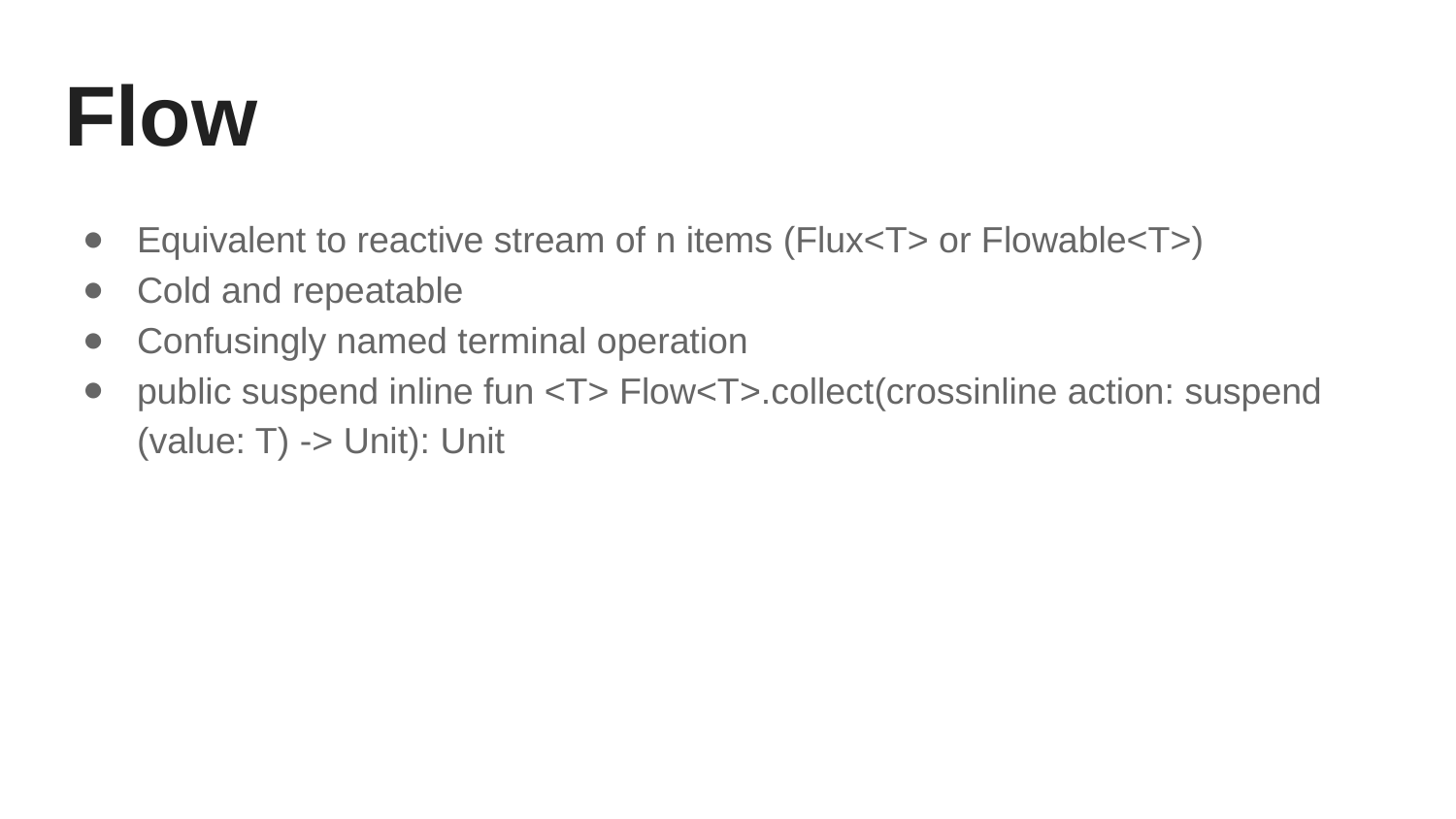

# Flow
Equivalent to reactive stream of n items (Flux<T> or Flowable<T>)
Cold and repeatable
Confusingly named terminal operation
public suspend inline fun <T> Flow<T>.collect(crossinline action: suspend (value: T) -> Unit): Unit